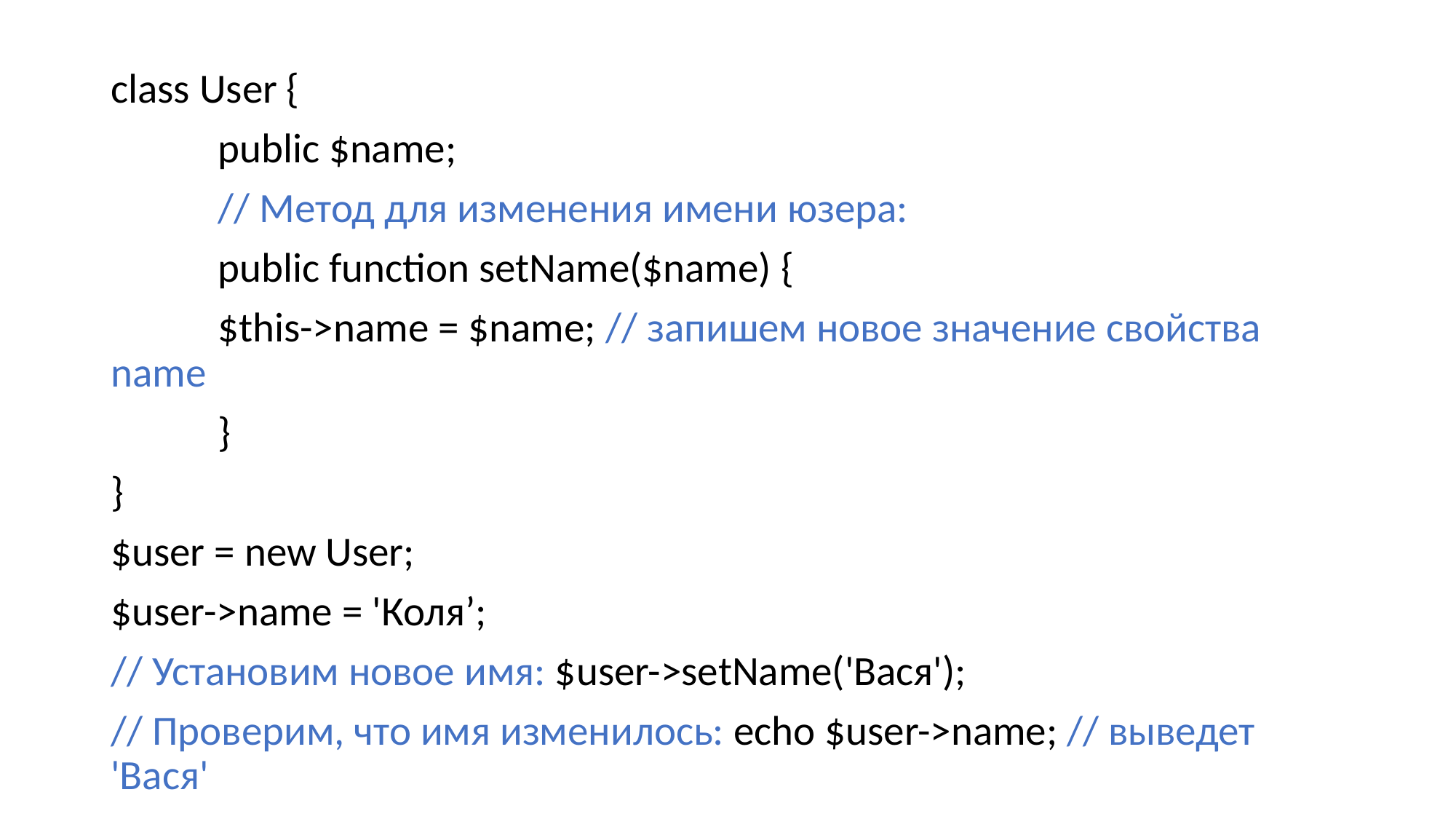

#
class User {
	public $name;
	// Метод для изменения имени юзера:
	public function setName($name) {
		$this->name = $name; // запишем новое значение свойства name
	}
}
$user = new User;
$user->name = 'Коля’;
// Установим новое имя: $user->setName('Вася');
// Проверим, что имя изменилось: echo $user->name; // выведет 'Вася'